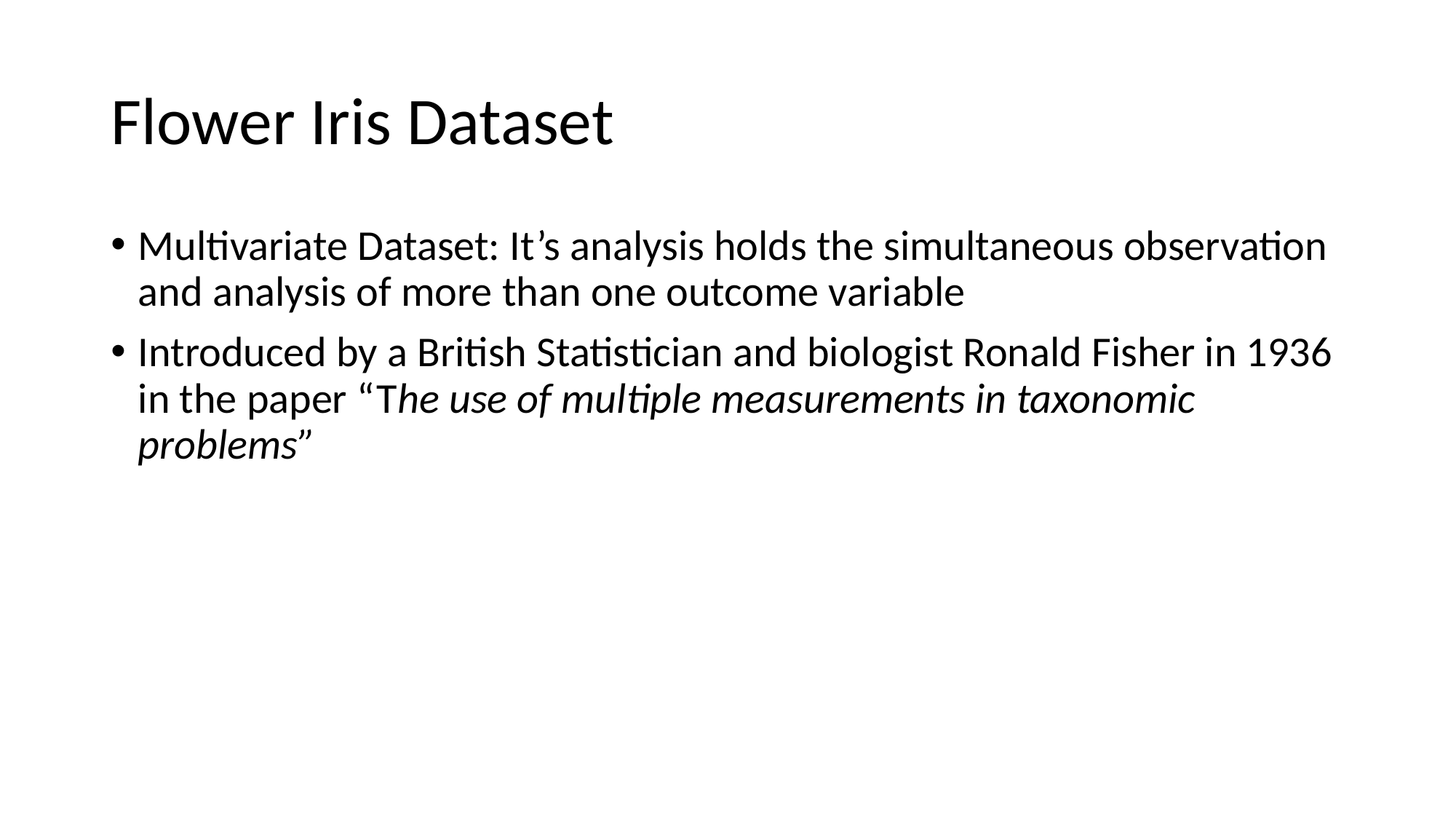

# Flower Iris Dataset
Multivariate Dataset: It’s analysis holds the simultaneous observation and analysis of more than one outcome variable
Introduced by a British Statistician and biologist Ronald Fisher in 1936 in the paper “The use of multiple measurements in taxonomic problems”